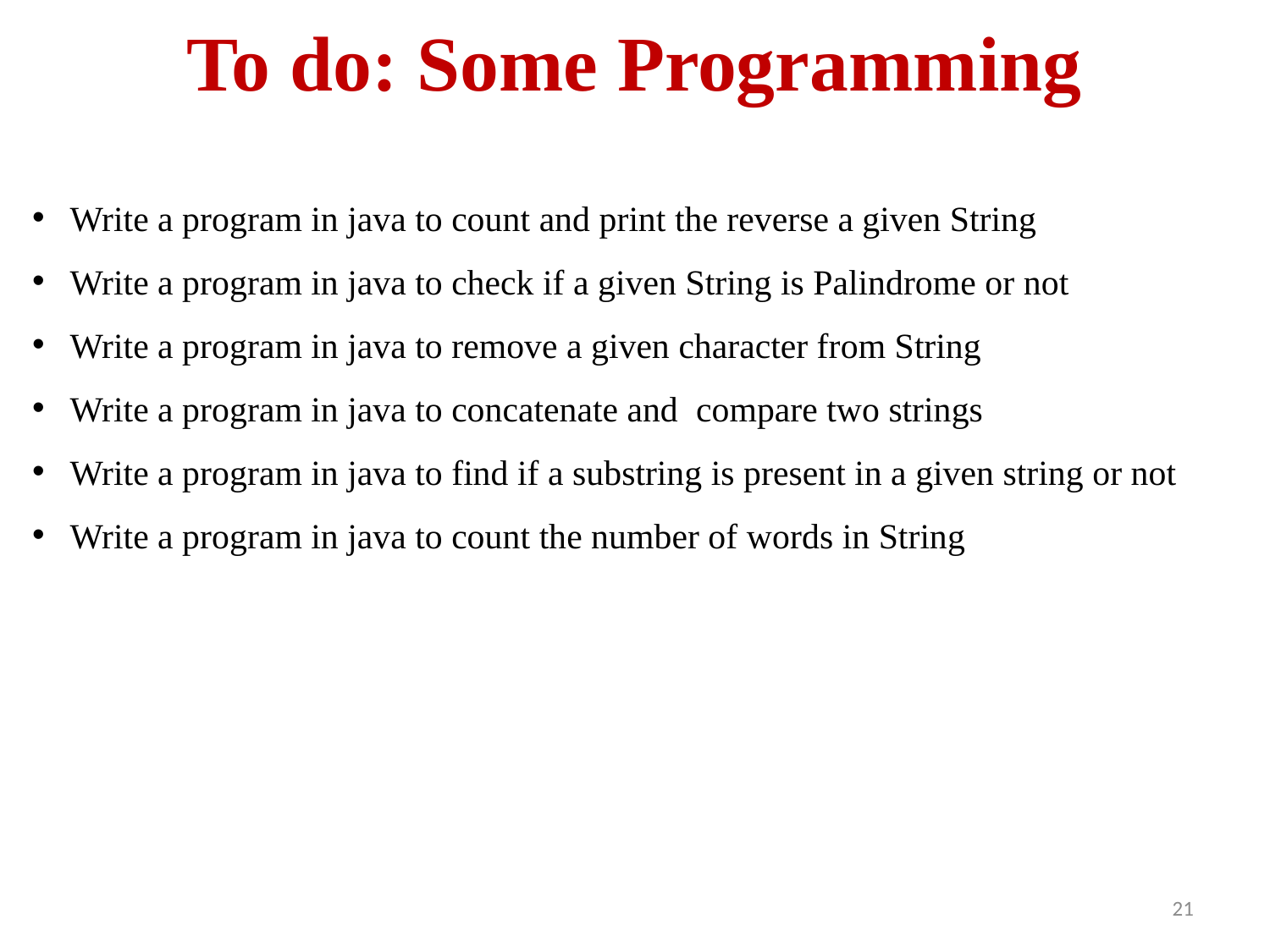

# To do: Some Programming

Write a program in java to count and print the reverse a given String
Write a program in java to check if a given String is Palindrome or not
Write a program in java to remove a given character from String
Write a program in java to concatenate and  compare two strings
Write a program in java to find if a substring is present in a given string or not
Write a program in java to count the number of words in String
21